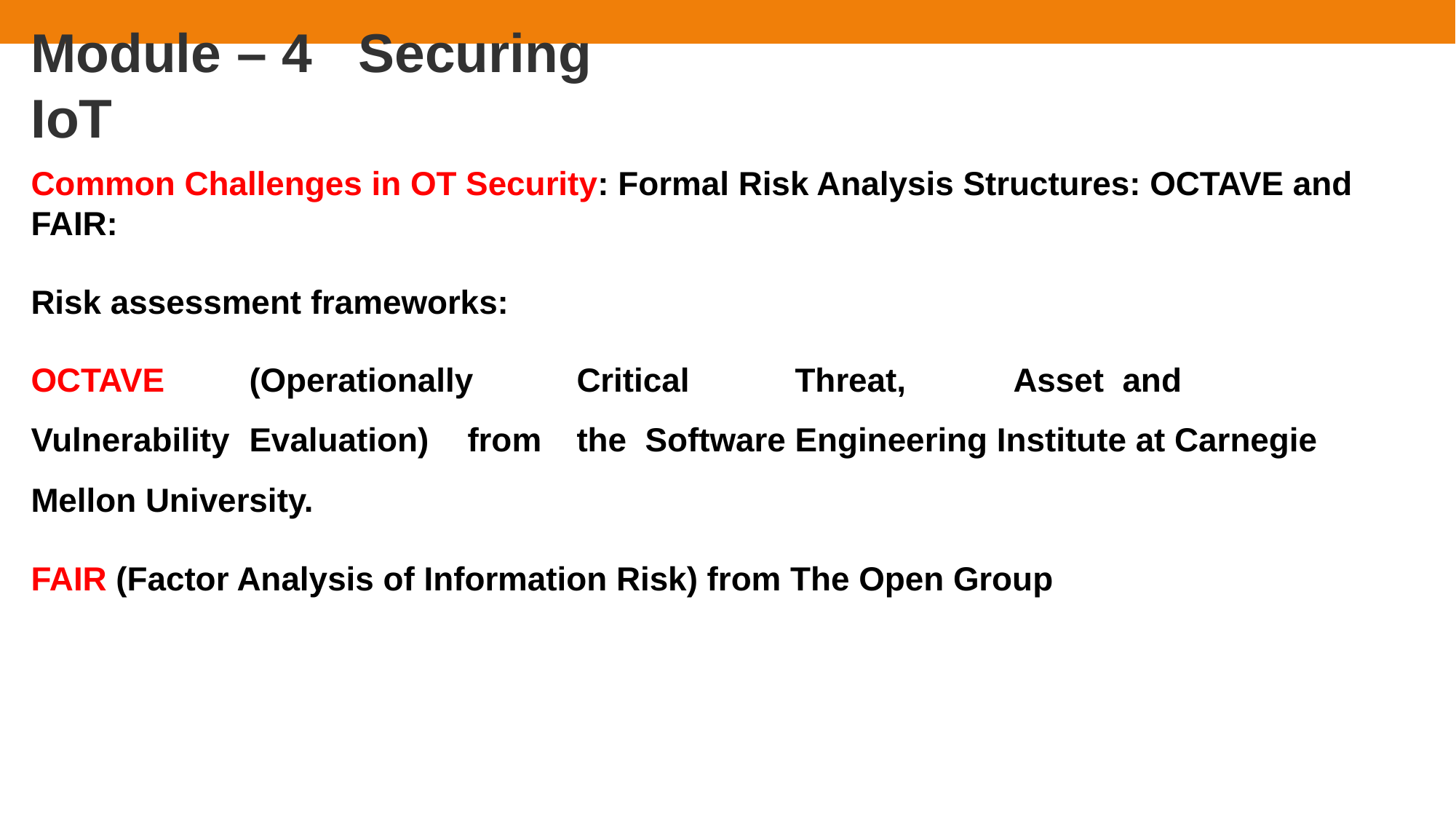

# Module – 4	Securing IoT
Common Challenges in OT Security: Formal Risk Analysis Structures: OCTAVE and FAIR:
Risk assessment frameworks:
OCTAVE	(Operationally	Critical	Threat,	Asset	and	Vulnerability	Evaluation)	from	the  Software Engineering Institute at Carnegie Mellon University.
FAIR (Factor Analysis of Information Risk) from The Open Group